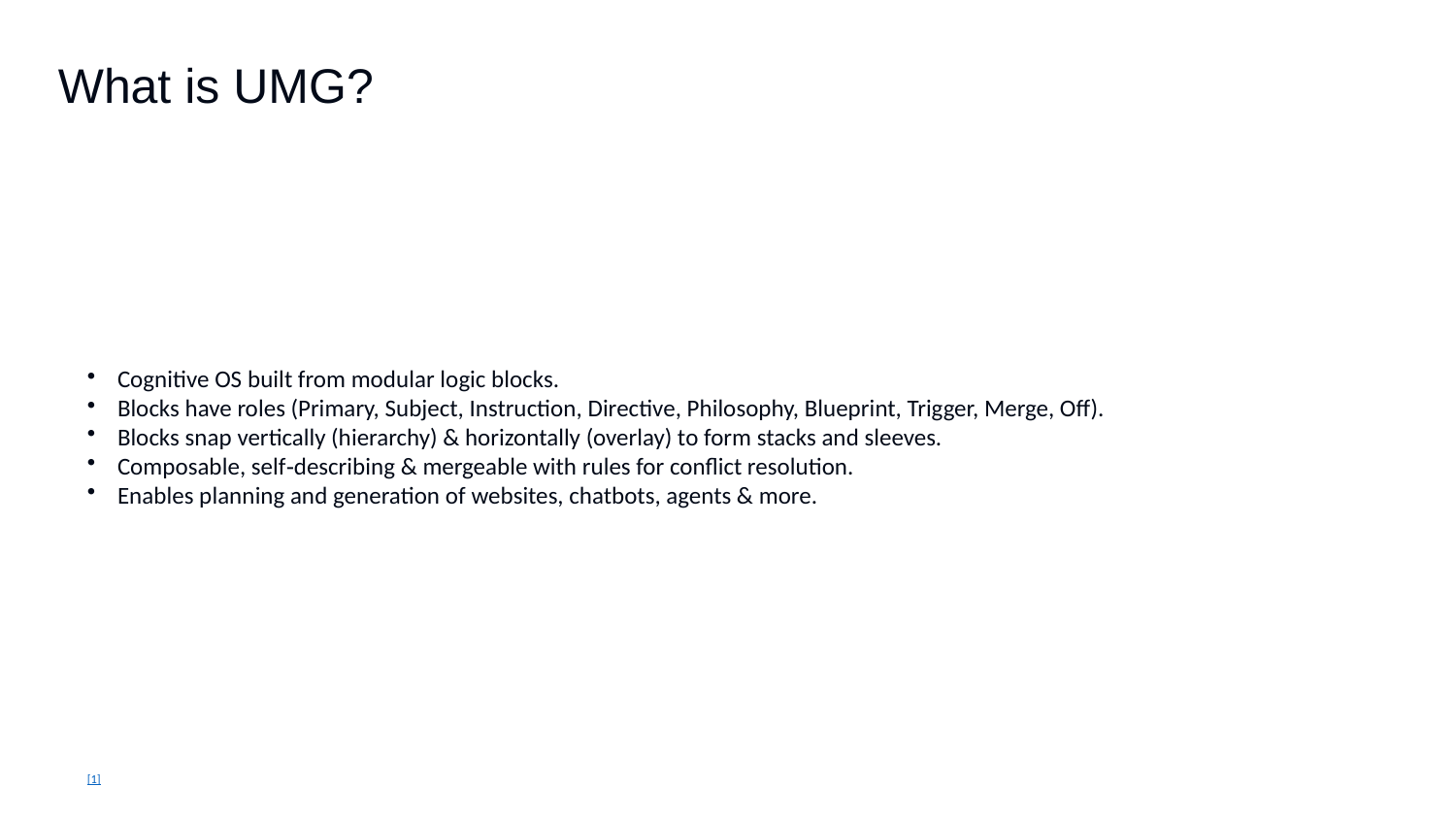

What is UMG?
Cognitive OS built from modular logic blocks.
Blocks have roles (Primary, Subject, Instruction, Directive, Philosophy, Blueprint, Trigger, Merge, Off).
Blocks snap vertically (hierarchy) & horizontally (overlay) to form stacks and sleeves.
Composable, self‑describing & mergeable with rules for conflict resolution.
Enables planning and generation of websites, chatbots, agents & more.
[1]